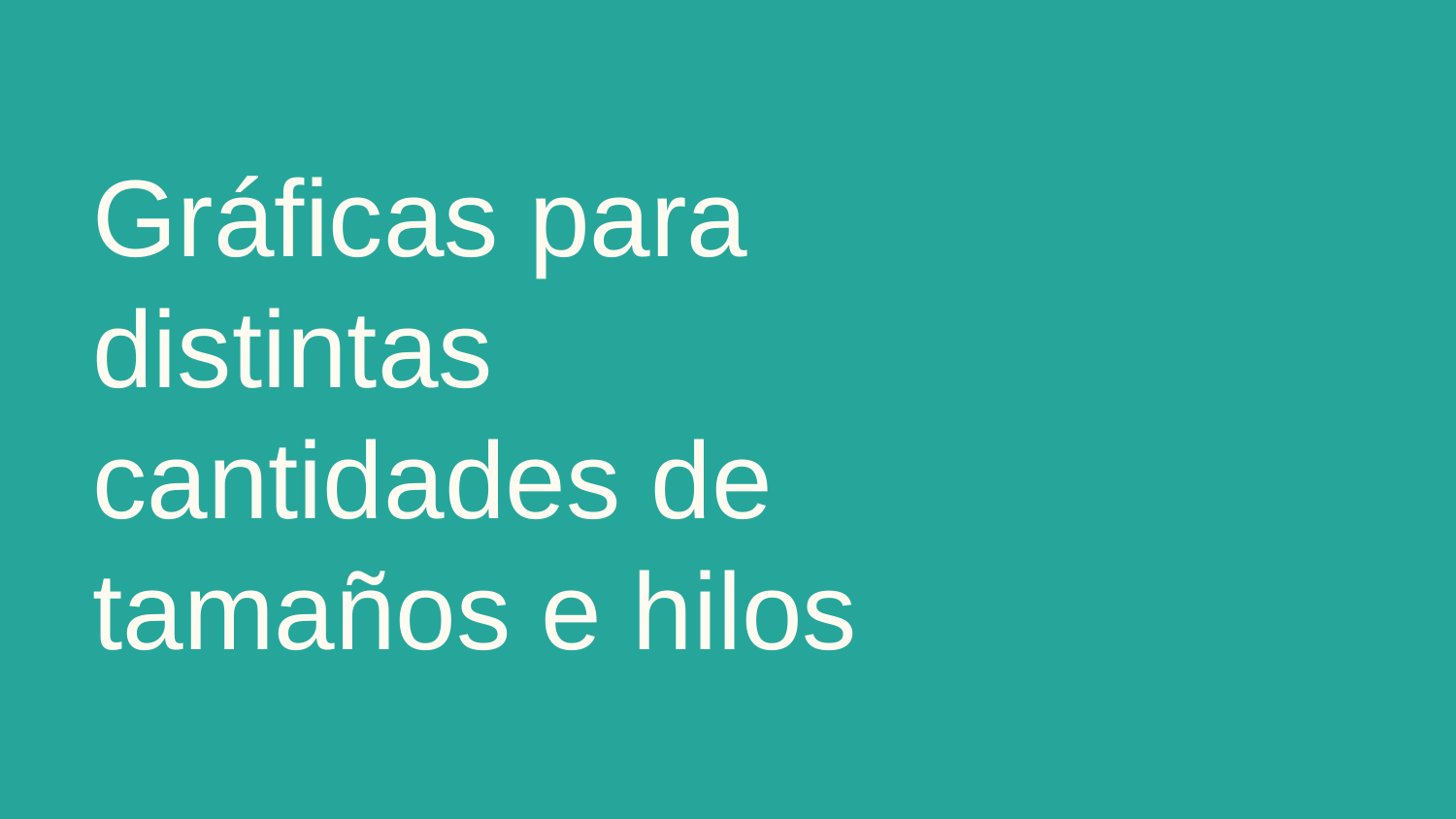

# Gráficas para distintas cantidades de tamaños e hilos